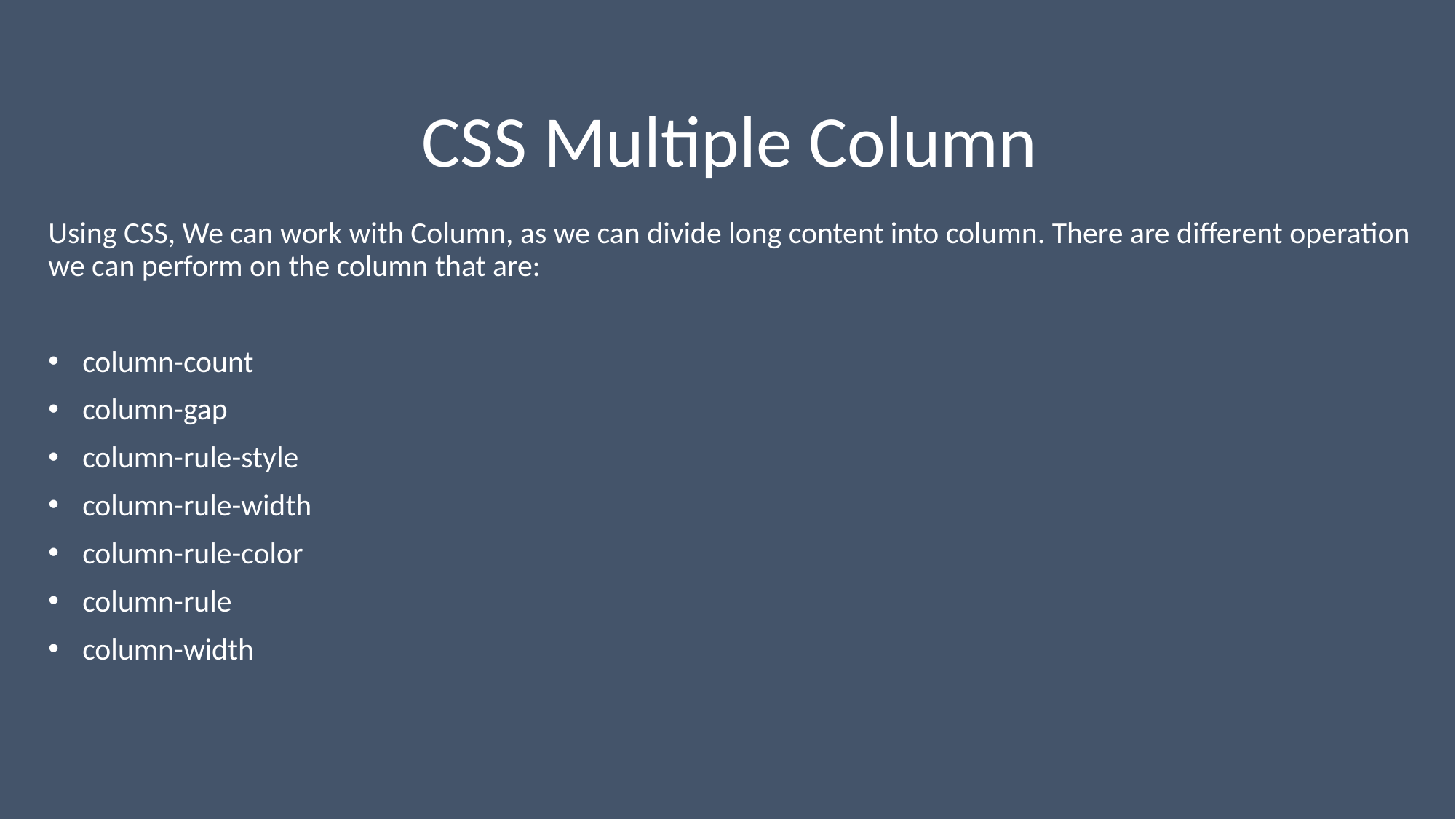

# CSS Multiple Column
Using CSS, We can work with Column, as we can divide long content into column. There are different operation we can perform on the column that are:

column-count
column-gap
column-rule-style
column-rule-width
column-rule-color
column-rule
column-width